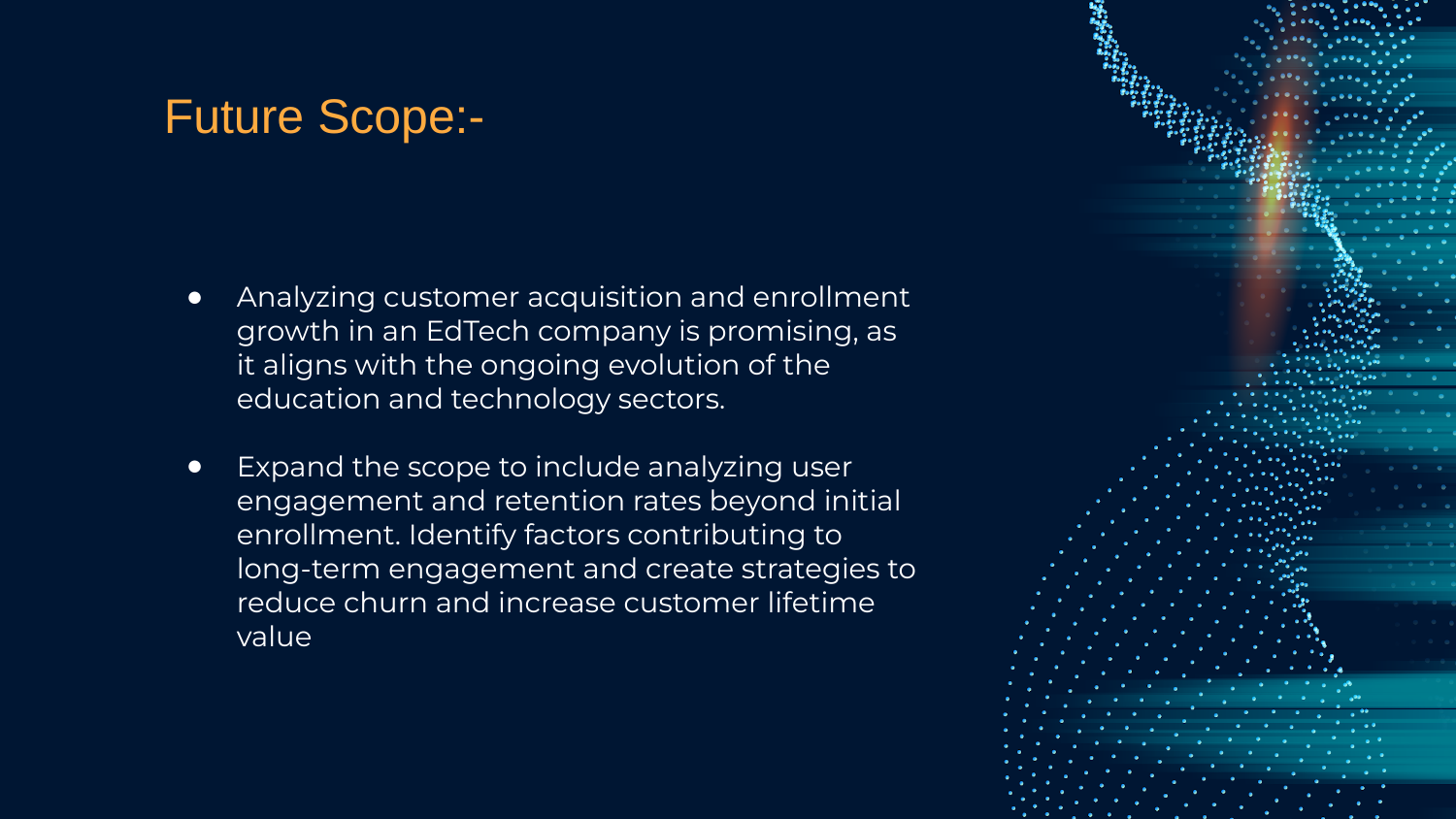

# Future Scope:-
Analyzing customer acquisition and enrollment growth in an EdTech company is promising, as it aligns with the ongoing evolution of the education and technology sectors.

Expand the scope to include analyzing user engagement and retention rates beyond initial enrollment. Identify factors contributing to long-term engagement and create strategies to reduce churn and increase customer lifetime value